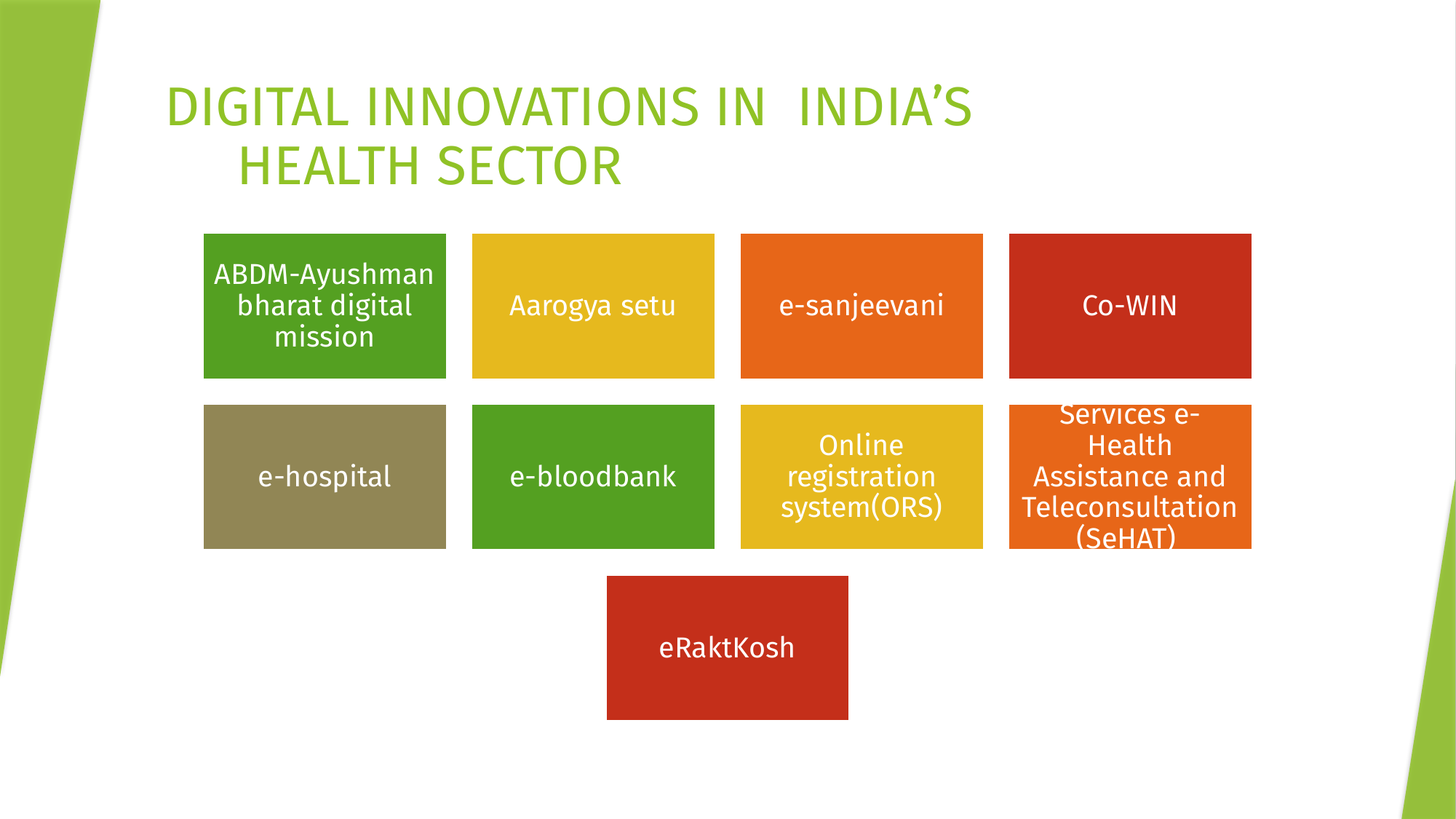

# DIGITAL INNOVATIONS IN  INDIA’S HEALTH SECTOR
ABDM-Ayushman bharat digital mission
Aarogya setu
e-sanjeevani
Co-WIN
e-hospital
e-bloodbank
Online registration system(ORS)
Services e-Health Assistance and Teleconsultation (SeHAT)
eRaktKosh